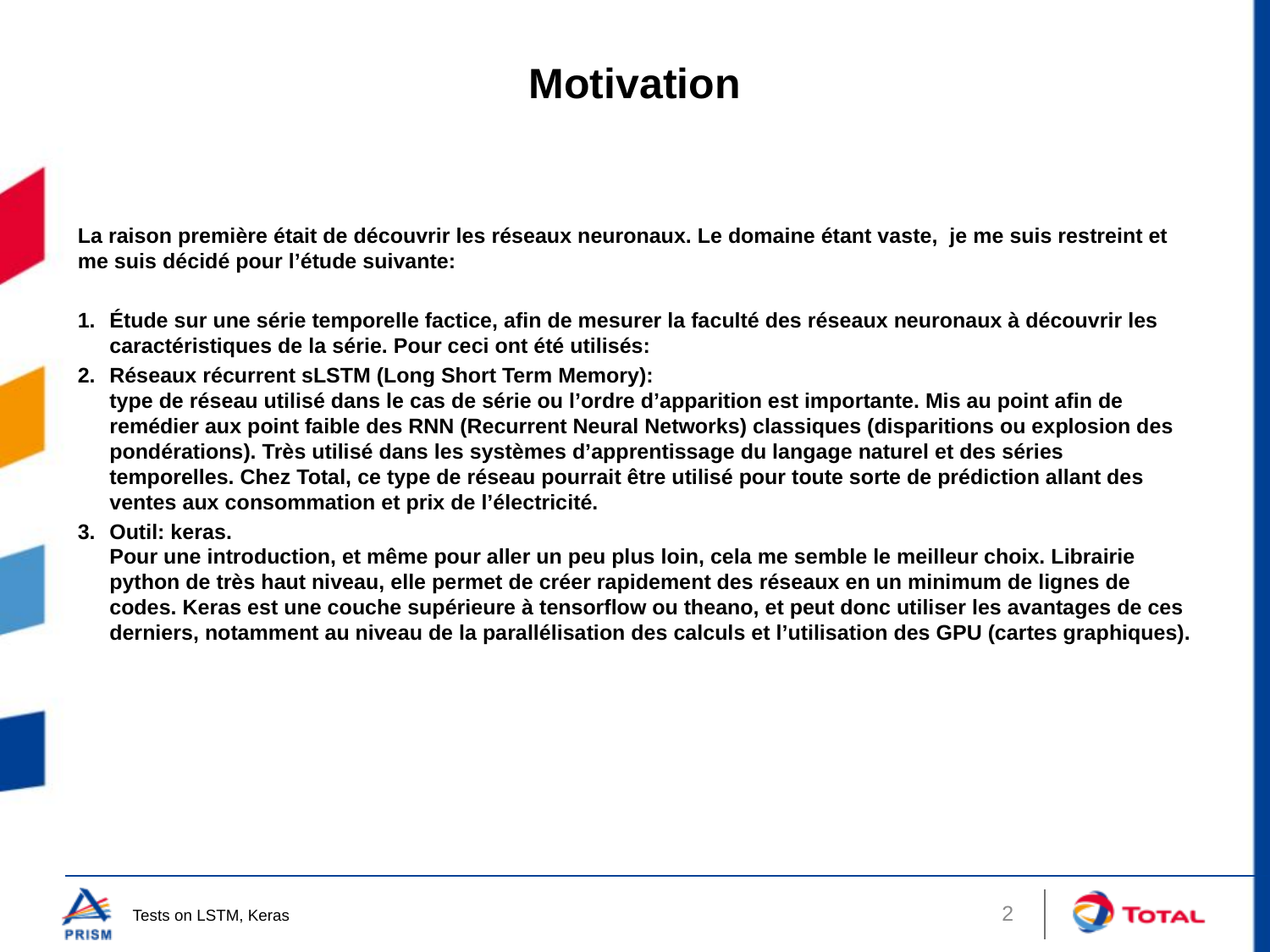

# Motivation
La raison première était de découvrir les réseaux neuronaux. Le domaine étant vaste,  je me suis restreint et me suis décidé pour l’étude suivante:

Étude sur une série temporelle factice, afin de mesurer la faculté des réseaux neuronaux à découvrir les caractéristiques de la série. Pour ceci ont été utilisés:
Réseaux récurrent sLSTM (Long Short Term Memory):
type de réseau utilisé dans le cas de série ou l’ordre d’apparition est importante. Mis au point afin de remédier aux point faible des RNN (Recurrent Neural Networks) classiques (disparitions ou explosion des pondérations). Très utilisé dans les systèmes d’apprentissage du langage naturel et des séries temporelles. Chez Total, ce type de réseau pourrait être utilisé pour toute sorte de prédiction allant des ventes aux consommation et prix de l’électricité.
Outil: keras.
Pour une introduction, et même pour aller un peu plus loin, cela me semble le meilleur choix. Librairie python de très haut niveau, elle permet de créer rapidement des réseaux en un minimum de lignes de codes. Keras est une couche supérieure à tensorflow ou theano, et peut donc utiliser les avantages de ces derniers, notamment au niveau de la parallélisation des calculs et l’utilisation des GPU (cartes graphiques).

2
Tests on LSTM, Keras